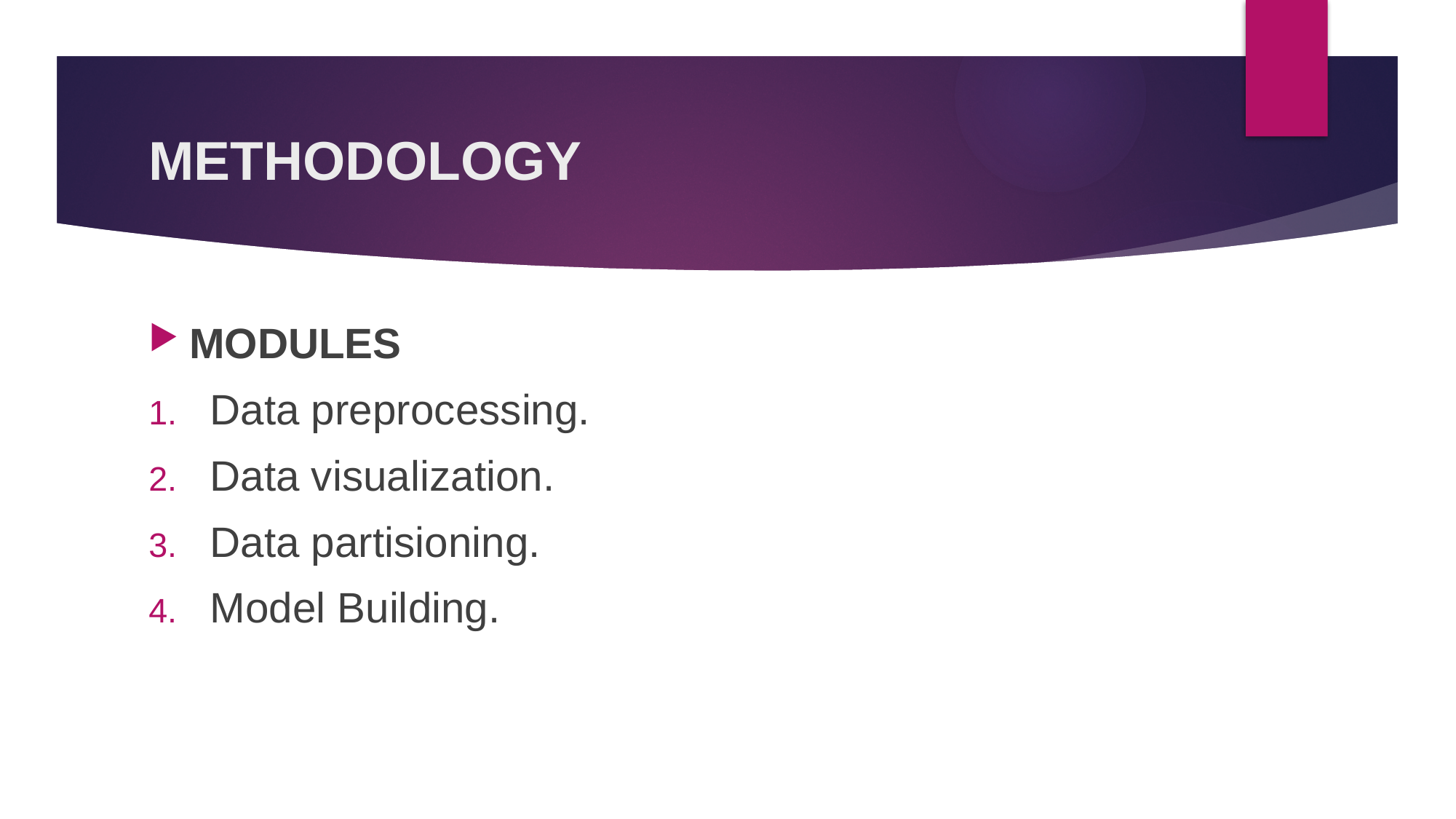

# METHODOLOGY
MODULES
Data preprocessing.
Data visualization.
Data partisioning.
Model Building.